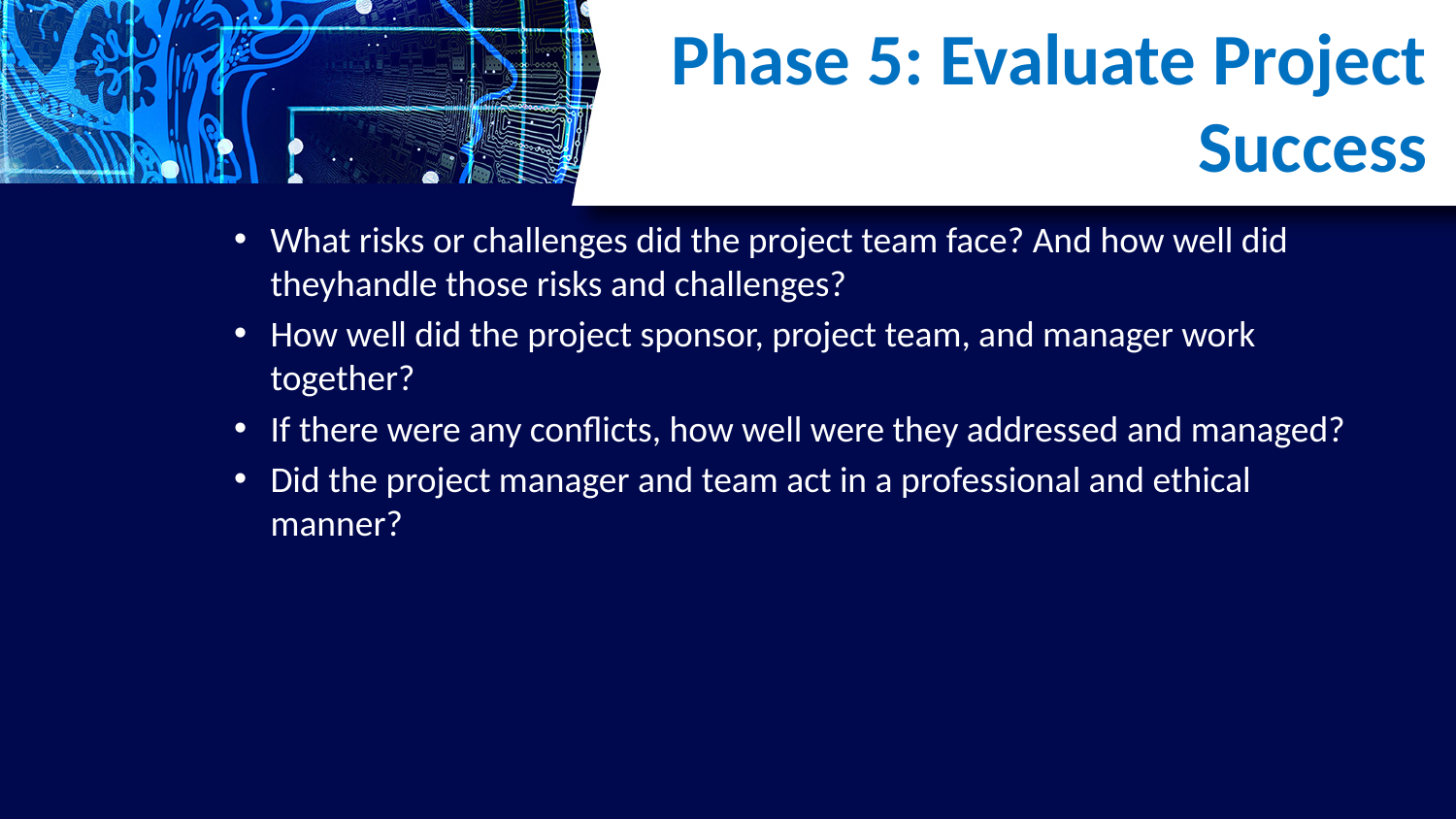

# Phase 5: Evaluate Project Success
What risks or challenges did the project team face? And how well did theyhandle those risks and challenges?
How well did the project sponsor, project team, and manager work together?
If there were any conflicts, how well were they addressed and managed?
Did the project manager and team act in a professional and ethical manner?